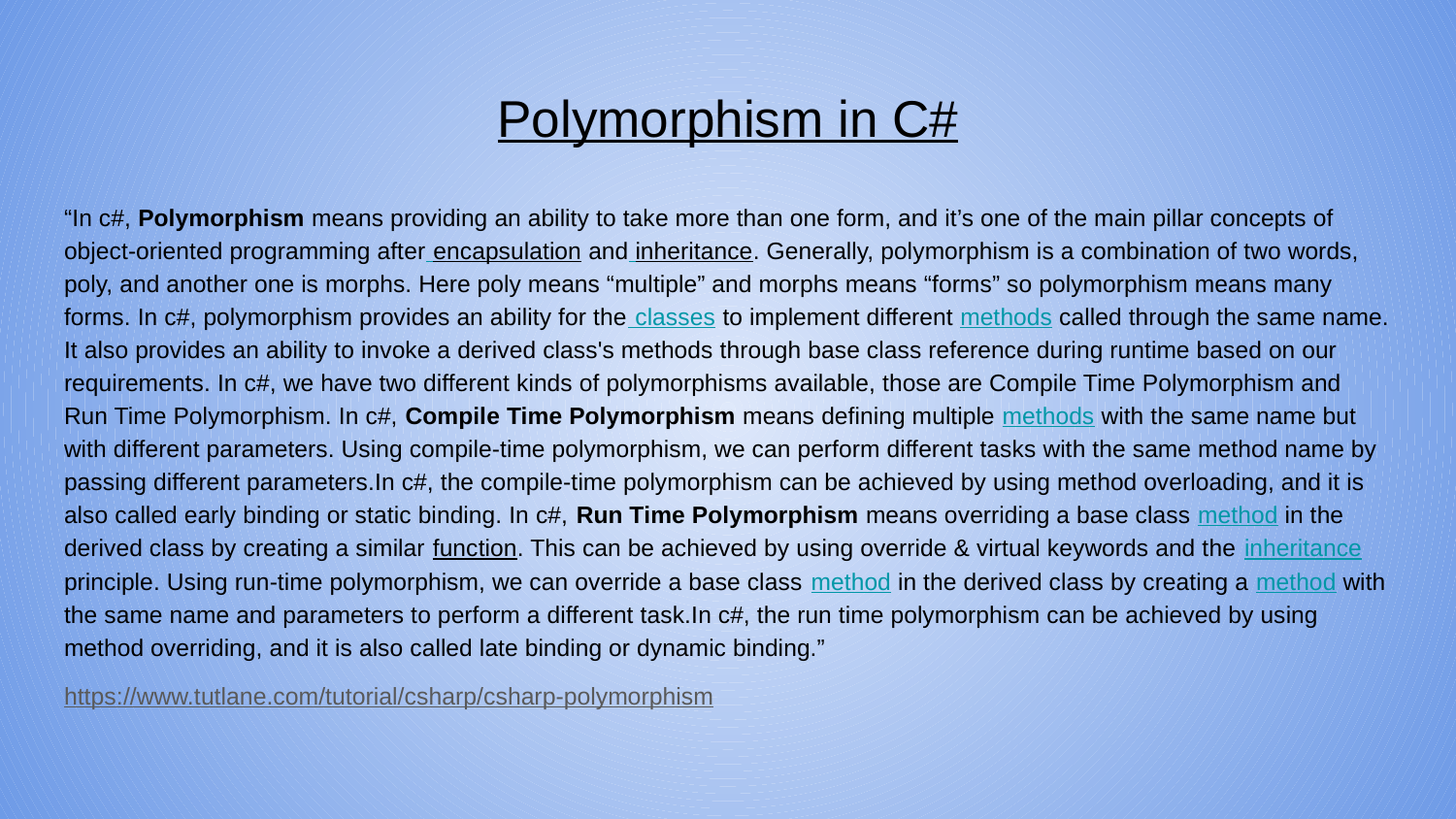

# Polymorphism in C#
“In c#, Polymorphism means providing an ability to take more than one form, and it’s one of the main pillar concepts of object-oriented programming after encapsulation and inheritance. Generally, polymorphism is a combination of two words, poly, and another one is morphs. Here poly means “multiple” and morphs means “forms” so polymorphism means many forms. In c#, polymorphism provides an ability for the classes to implement different methods called through the same name. It also provides an ability to invoke a derived class's methods through base class reference during runtime based on our requirements. In c#, we have two different kinds of polymorphisms available, those are Compile Time Polymorphism and Run Time Polymorphism. In c#, Compile Time Polymorphism means defining multiple methods with the same name but with different parameters. Using compile-time polymorphism, we can perform different tasks with the same method name by passing different parameters.In c#, the compile-time polymorphism can be achieved by using method overloading, and it is also called early binding or static binding. In c#, Run Time Polymorphism means overriding a base class method in the derived class by creating a similar function. This can be achieved by using override & virtual keywords and the inheritance principle. Using run-time polymorphism, we can override a base class method in the derived class by creating a method with the same name and parameters to perform a different task.In c#, the run time polymorphism can be achieved by using method overriding, and it is also called late binding or dynamic binding.”
https://www.tutlane.com/tutorial/csharp/csharp-polymorphism